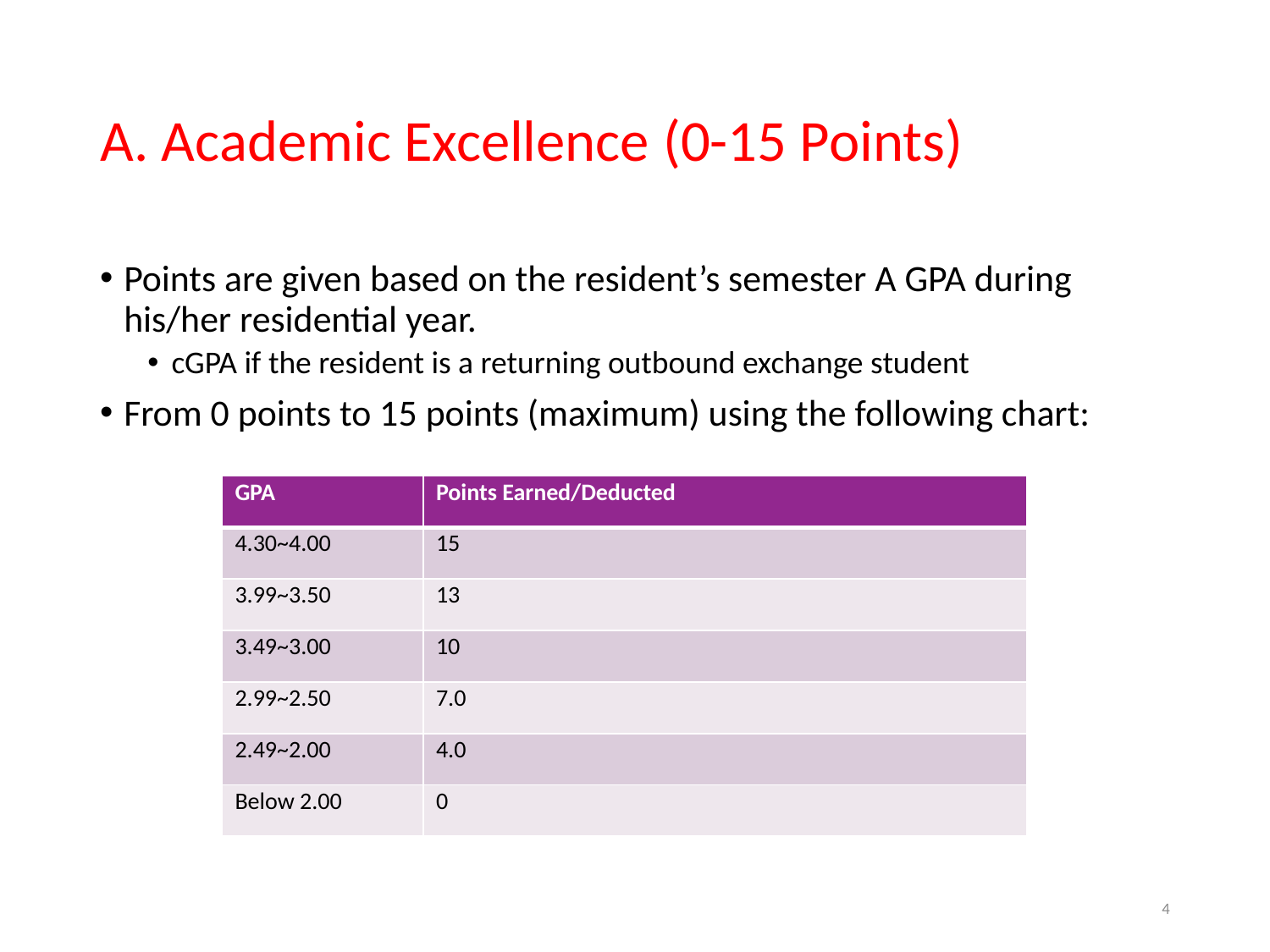

# A. Academic Excellence (0-15 Points)
Points are given based on the resident’s semester A GPA during his/her residential year.
cGPA if the resident is a returning outbound exchange student
From 0 points to 15 points (maximum) using the following chart:

| GPA | Points Earned/Deducted |
| --- | --- |
| 4.30~4.00 | 15 |
| 3.99~3.50 | 13 |
| 3.49~3.00 | 10 |
| 2.99~2.50 | 7.0 |
| 2.49~2.00 | 4.0 |
| Below 2.00 | 0 |
4